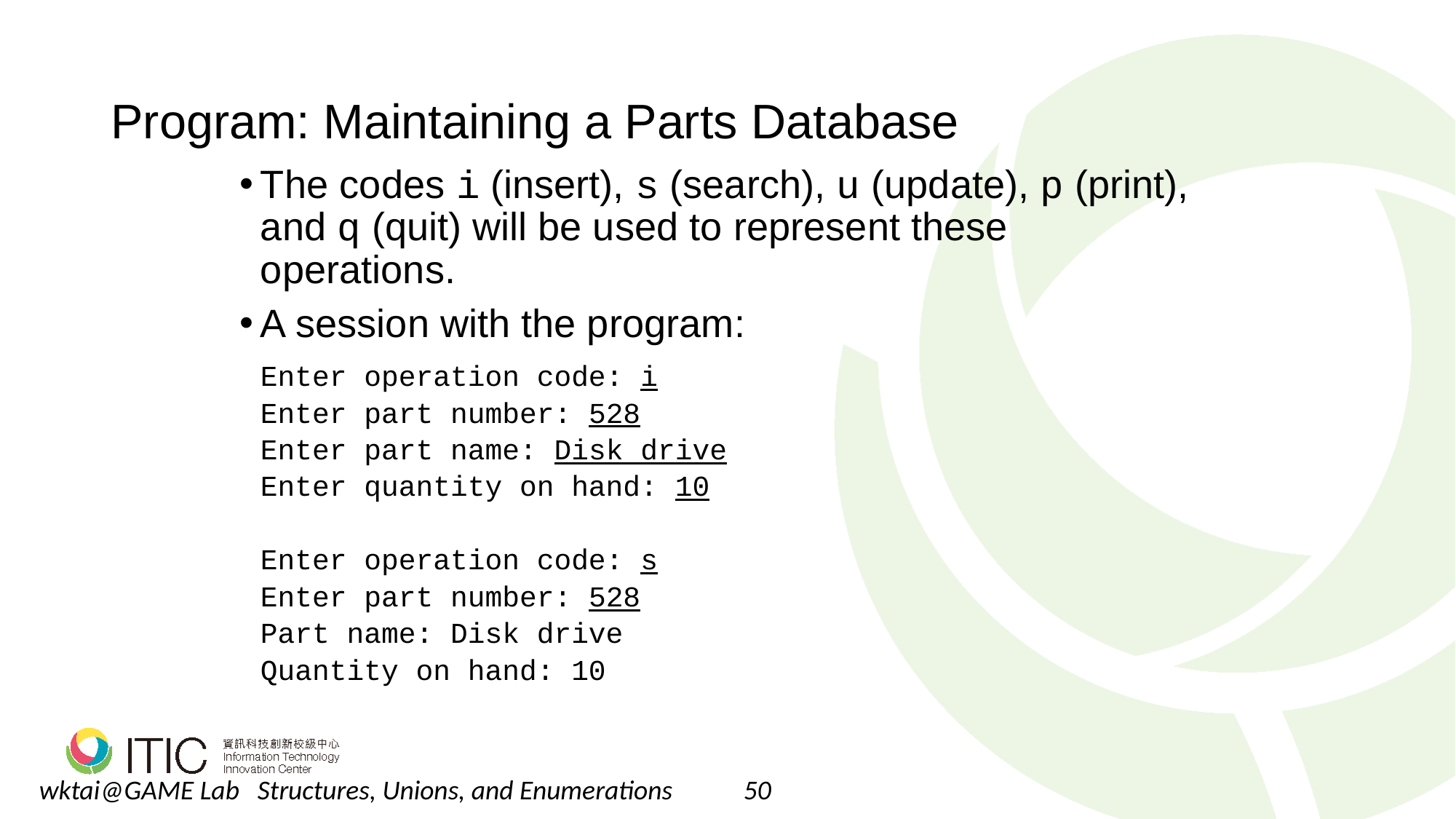

# Program: Maintaining a Parts Database
The codes i (insert), s (search), u (update), p (print), and q (quit) will be used to represent these operations.
A session with the program:
	Enter operation code: i
	Enter part number: 528
	Enter part name: Disk drive
	Enter quantity on hand: 10

	Enter operation code: s
	Enter part number: 528
	Part name: Disk drive
	Quantity on hand: 10